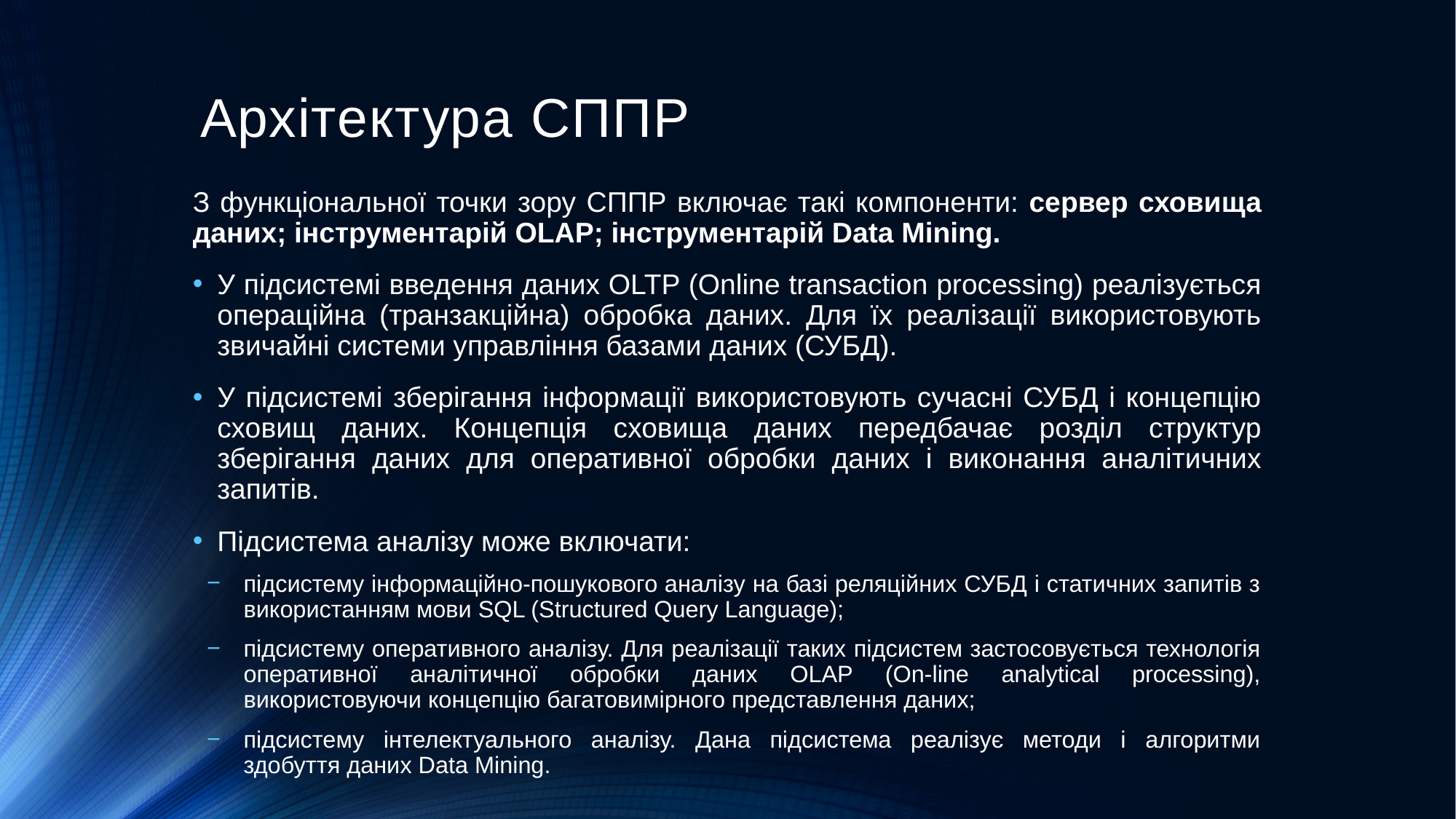

# Архітектура СППР
З функціональної точки зору СППР включає такі компоненти: сервер сховища даних; інструментарій OLAP; інструментарій Data Mining.
У підсистемі введення даних OLTP (Online transaction processing) реалізується операційна (транзакційна) обробка даних. Для їх реалізації використовують звичайні системи управління базами даних (СУБД).
У підсистемі зберігання інформації використовують сучасні СУБД і концепцію сховищ даних. Концепція сховища даних передбачає розділ структур зберігання даних для оперативної обробки даних і виконання аналітичних запитів.
Підсистема аналізу може включати:
підсистему інформаційно-пошукового аналізу на базі реляційних СУБД і статичних запитів з використанням мови SQL (Structured Query Language);
підсистему оперативного аналізу. Для реалізації таких підсистем застосовується технологія оперативної аналітичної обробки даних OLAP (On-line analytical processing), використовуючи концепцію багатовимірного представлення даних;
підсистему інтелектуального аналізу. Дана підсистема реалізує методи і алгоритми здобуття даних Data Mining.